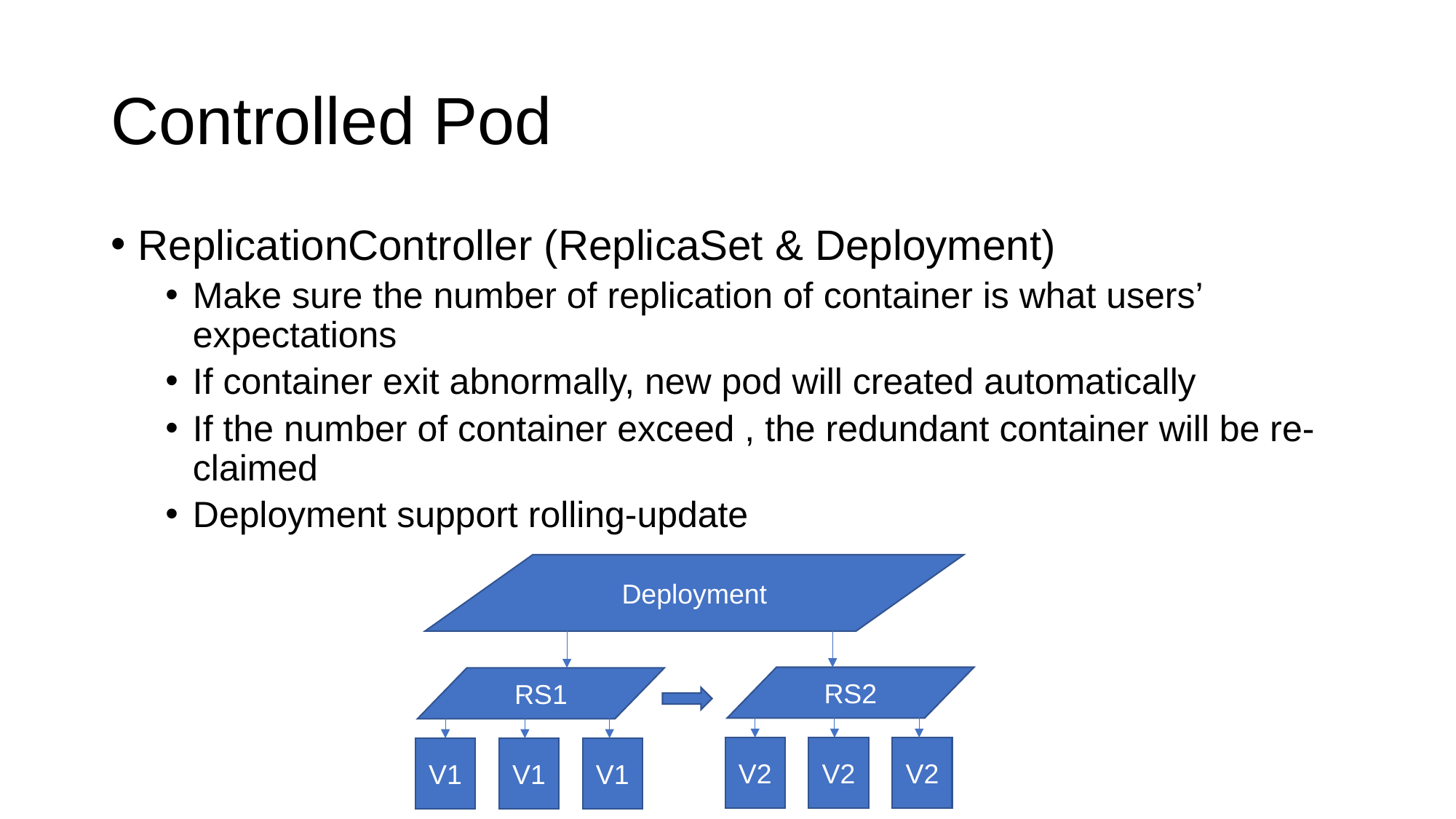

# Controlled Pod
ReplicationController (ReplicaSet & Deployment)
Make sure the number of replication of container is what users’ expectations
If container exit abnormally, new pod will created automatically
If the number of container exceed , the redundant container will be re-claimed
Deployment support rolling-update
Deployment
RS2
RS1

V2
V2
V2
V1
V1
V1